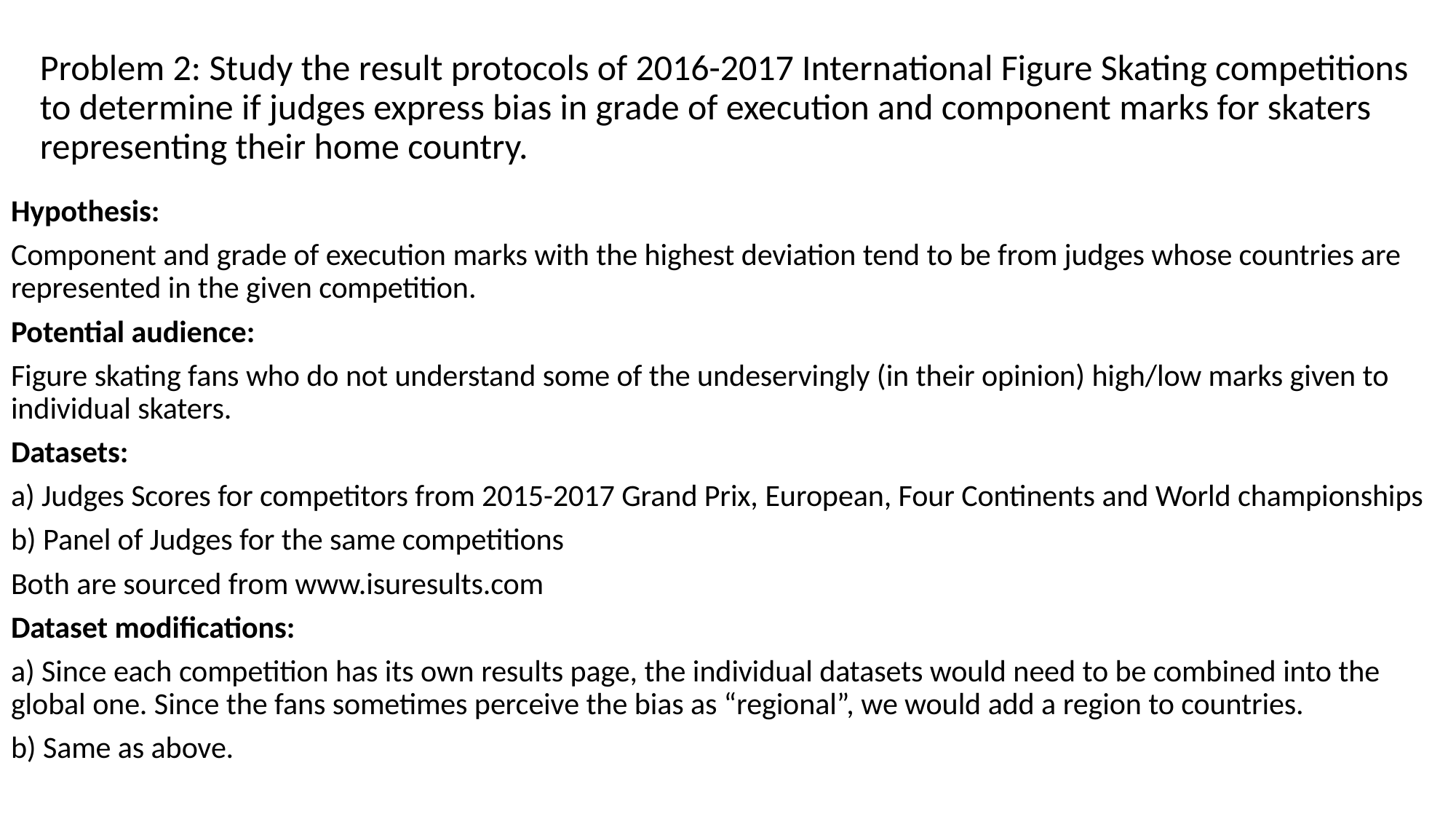

# Problem 2: Study the result protocols of 2016-2017 International Figure Skating competitions to determine if judges express bias in grade of execution and component marks for skaters representing their home country.
Hypothesis:
Component and grade of execution marks with the highest deviation tend to be from judges whose countries are represented in the given competition.
Potential audience:
Figure skating fans who do not understand some of the undeservingly (in their opinion) high/low marks given to individual skaters.
Datasets:
a) Judges Scores for competitors from 2015-2017 Grand Prix, European, Four Continents and World championships
b) Panel of Judges for the same competitions
Both are sourced from www.isuresults.com
Dataset modifications:
a) Since each competition has its own results page, the individual datasets would need to be combined into the global one. Since the fans sometimes perceive the bias as “regional”, we would add a region to countries.
b) Same as above.